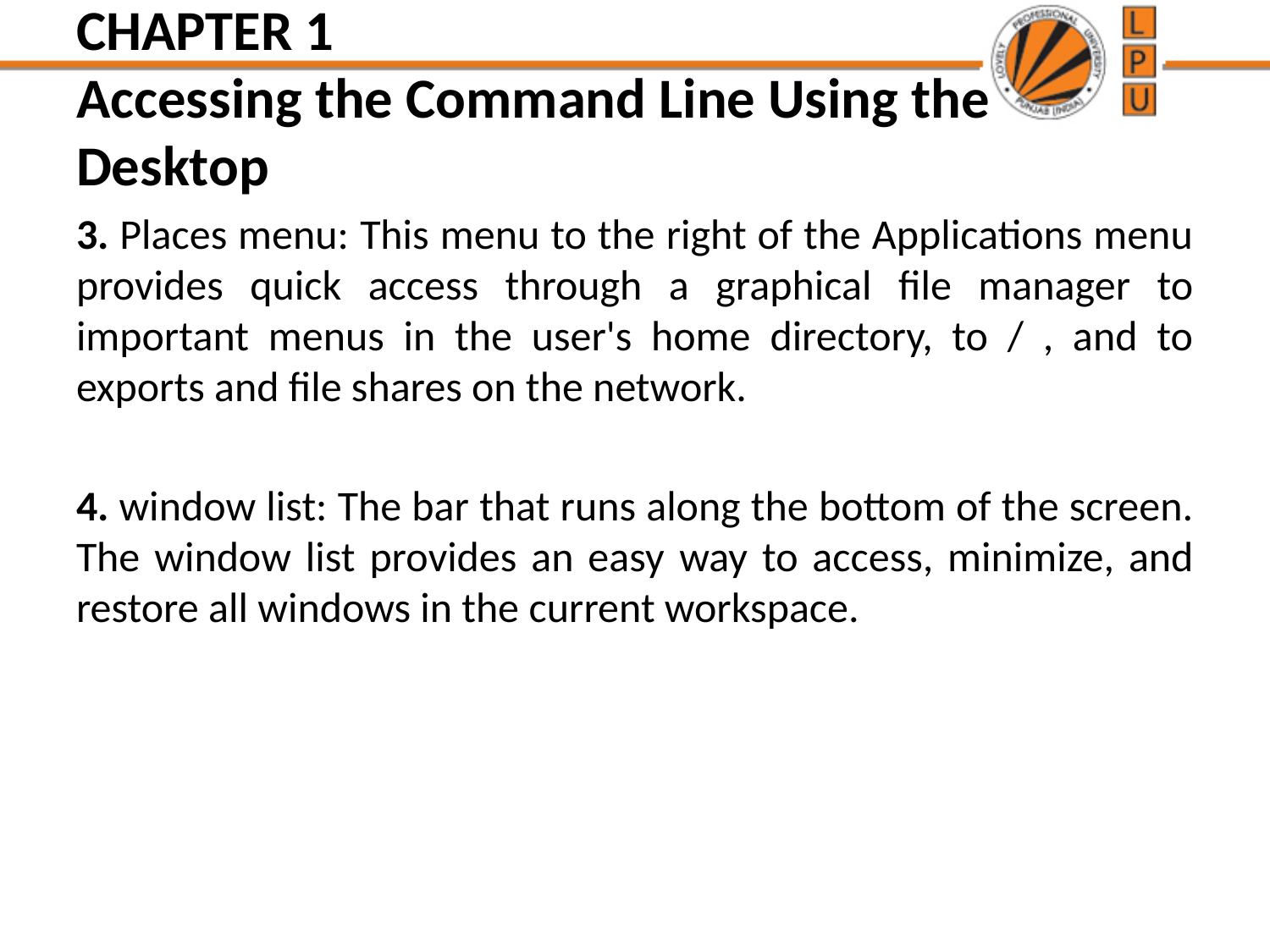

# CHAPTER 1 Accessing the Command Line Using the Desktop
3. Places menu: This menu to the right of the Applications menu provides quick access through a graphical file manager to important menus in the user's home directory, to / , and to exports and file shares on the network.

4. window list: The bar that runs along the bottom of the screen. The window list provides an easy way to access, minimize, and restore all windows in the current workspace.